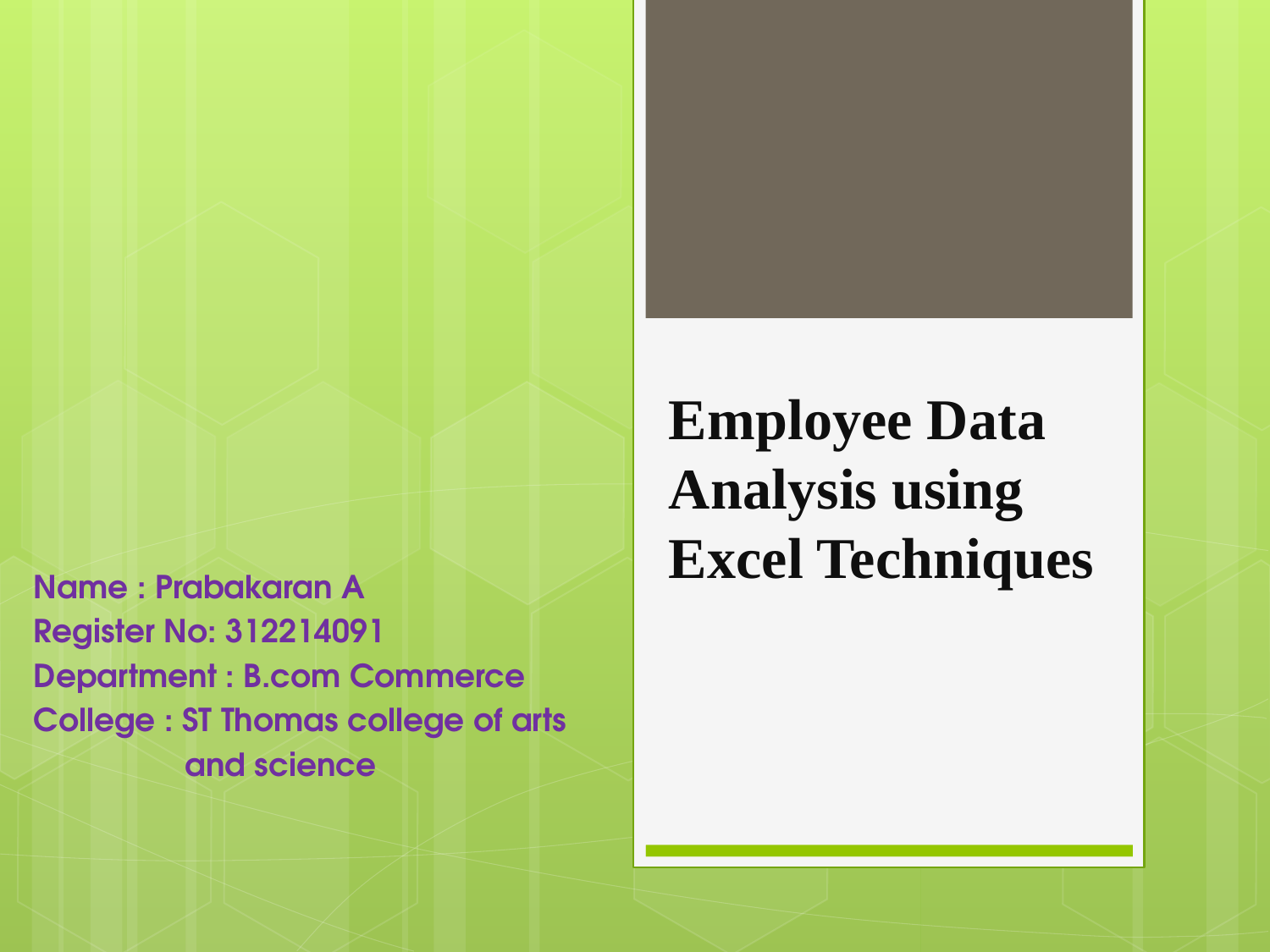

# Employee Data Analysis using Excel Techniques
Name : Prabakaran A
Register No: 312214091
Department : B.com Commerce
College : ST Thomas college of arts
                 and science